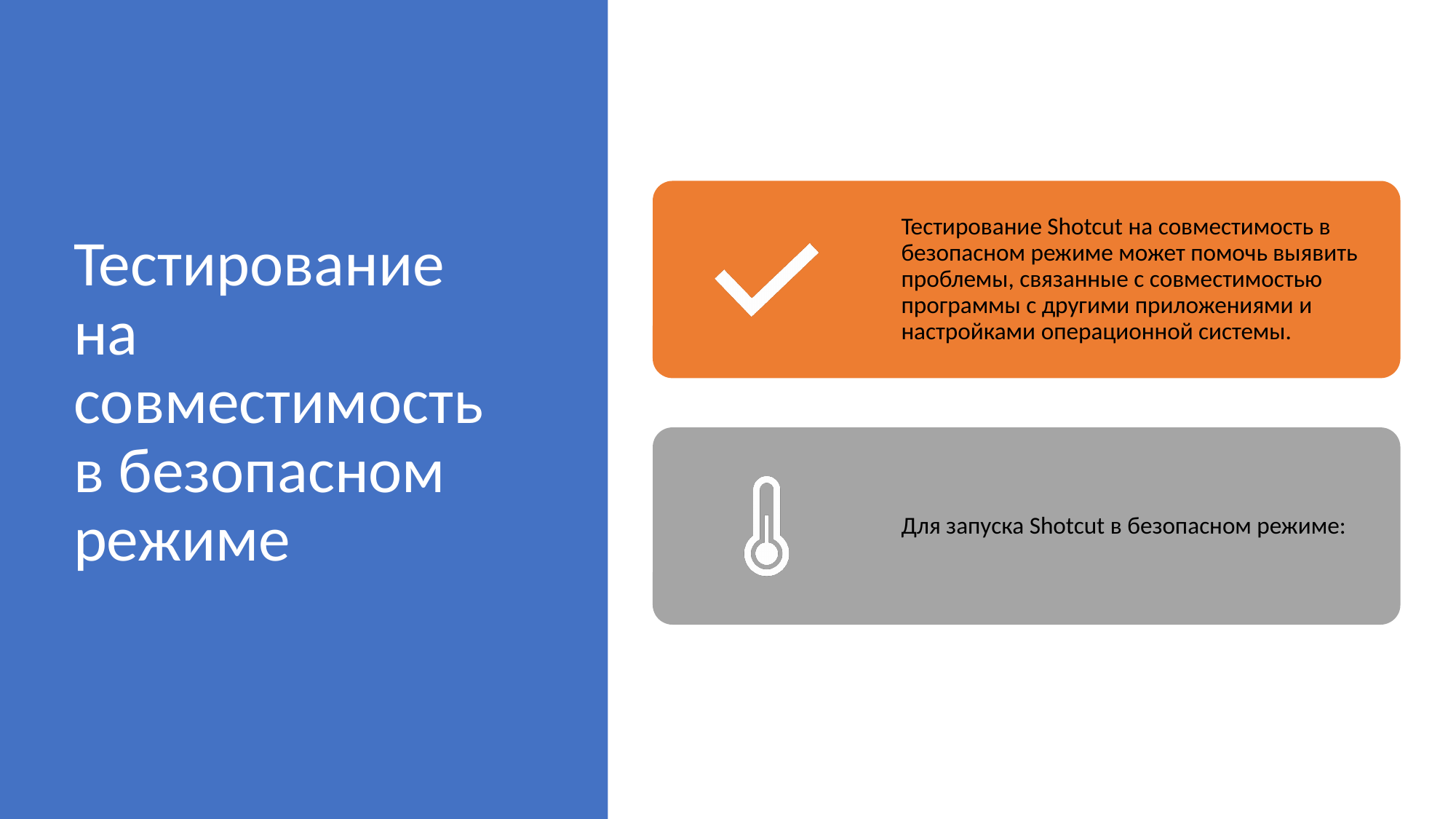

# Тестирование на совместимость в безопасном режиме
Тестирование Shotcut на совместимость в безопасном режиме может помочь выявить проблемы, связанные с совместимостью программы с другими приложениями и настройками операционной системы.
Для запуска Shotcut в безопасном режиме: